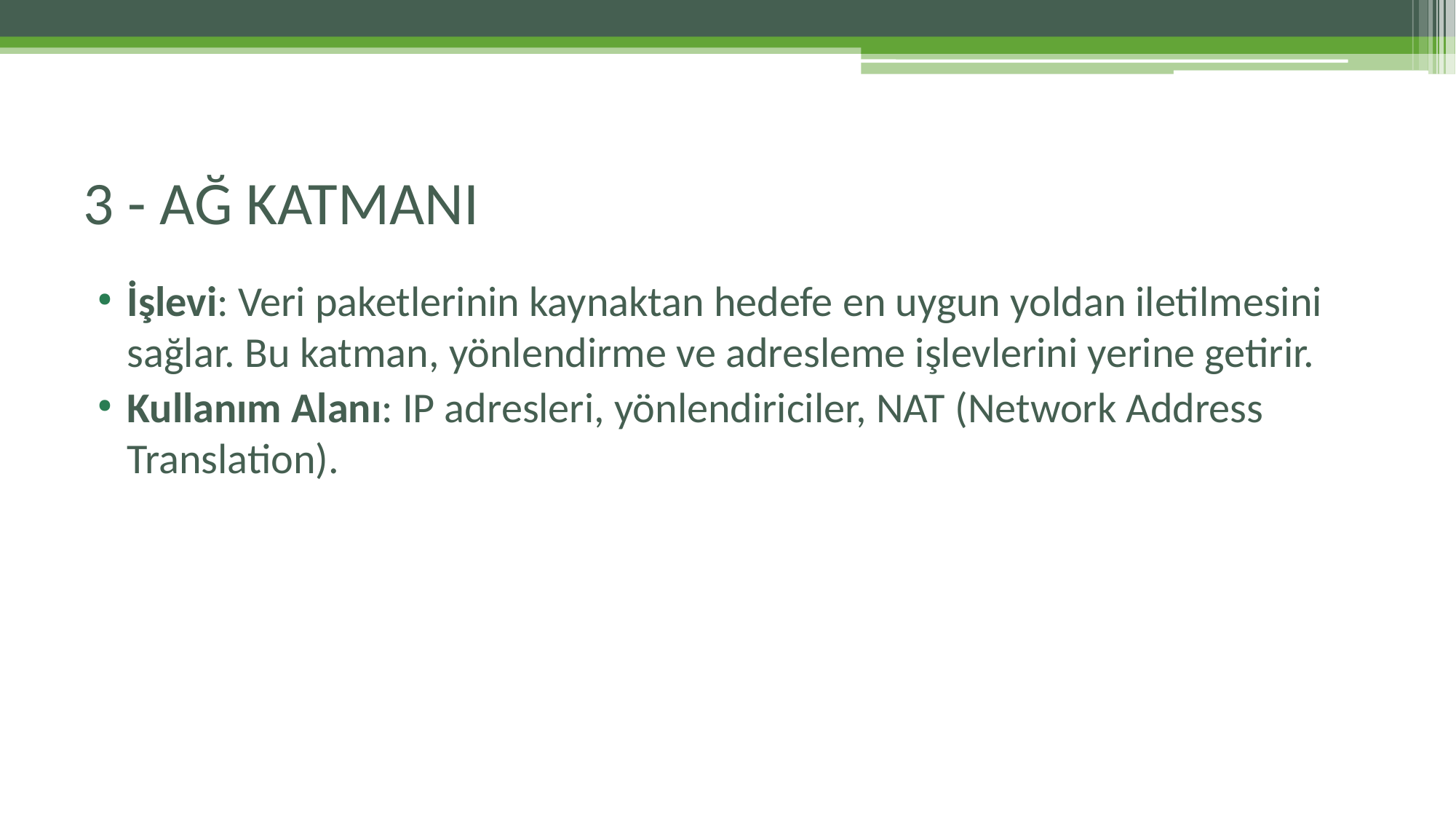

# 3 - AĞ KATMANI
İşlevi: Veri paketlerinin kaynaktan hedefe en uygun yoldan iletilmesini sağlar. Bu katman, yönlendirme ve adresleme işlevlerini yerine getirir.
Kullanım Alanı: IP adresleri, yönlendiriciler, NAT (Network Address Translation).